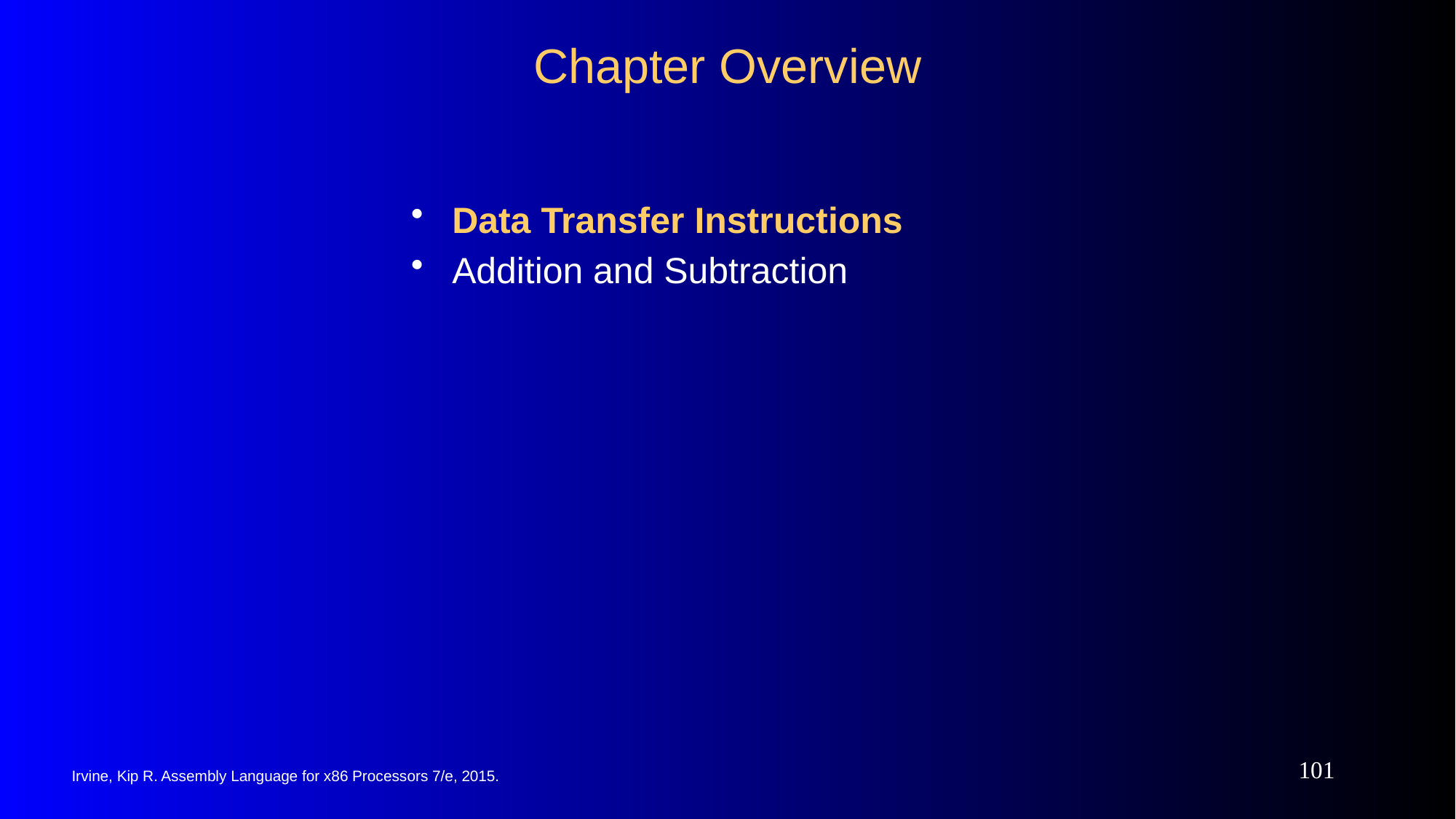

# Chapter Overview
Data Transfer Instructions
Addition and Subtraction
101
Irvine, Kip R. Assembly Language for x86 Processors 7/e, 2015.